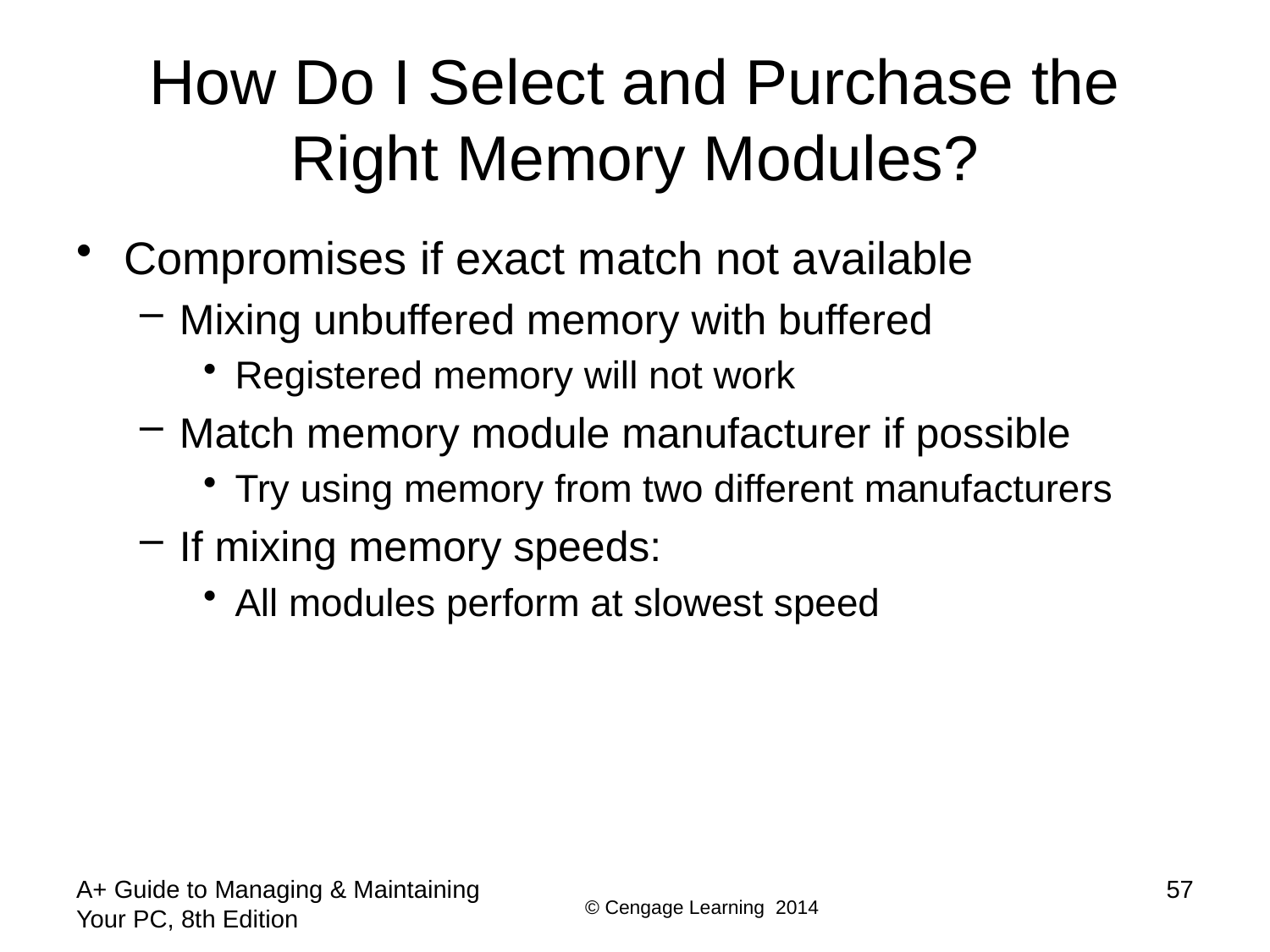

# How Do I Select and Purchase the Right Memory Modules?
Compromises if exact match not available
Mixing unbuffered memory with buffered
Registered memory will not work
Match memory module manufacturer if possible
Try using memory from two different manufacturers
If mixing memory speeds:
All modules perform at slowest speed

A+ Guide to Managing & Maintaining Your PC, 8th Edition
57